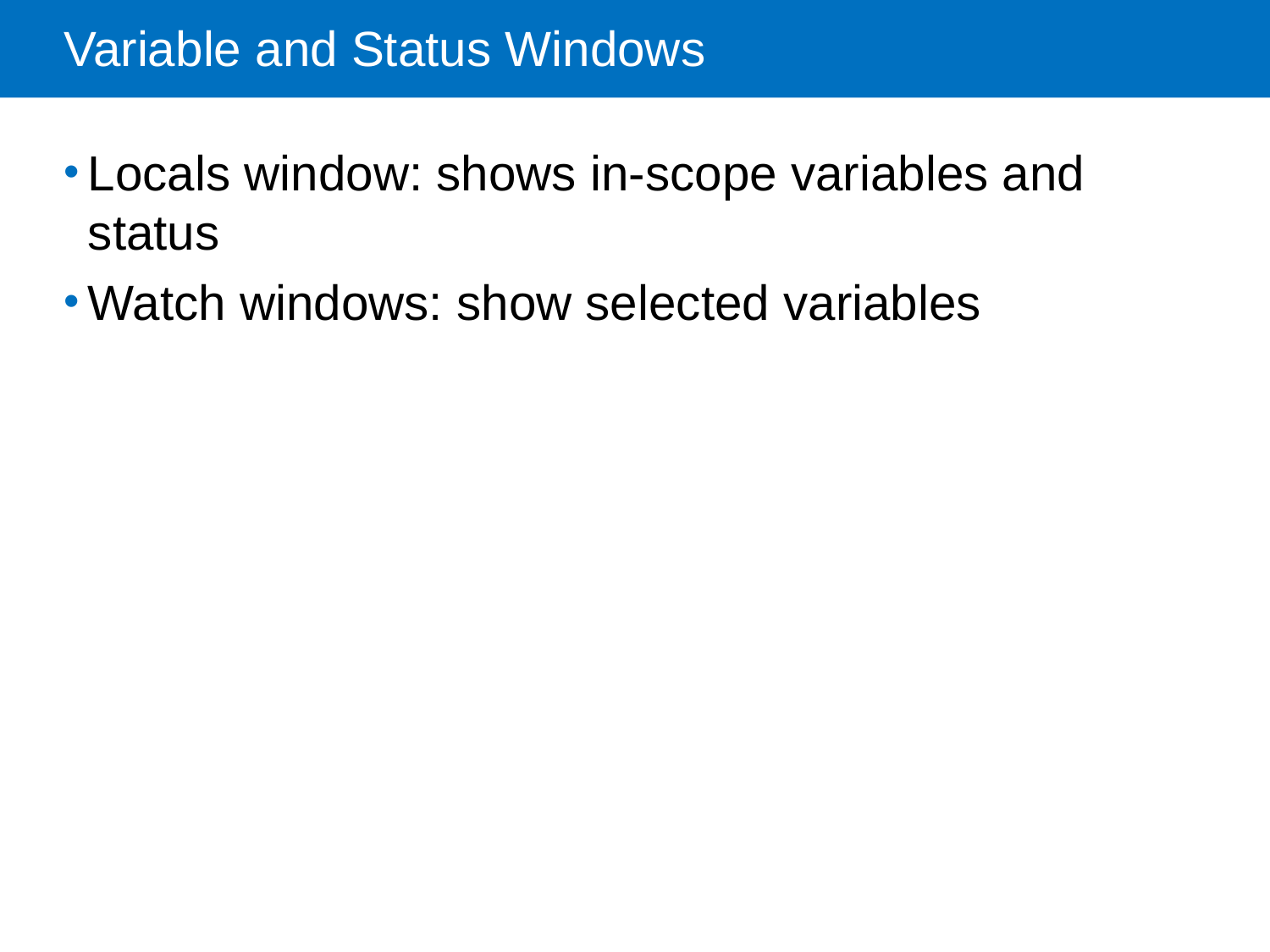

# Variable and Status Windows
Locals window: shows in-scope variables and status
Watch windows: show selected variables